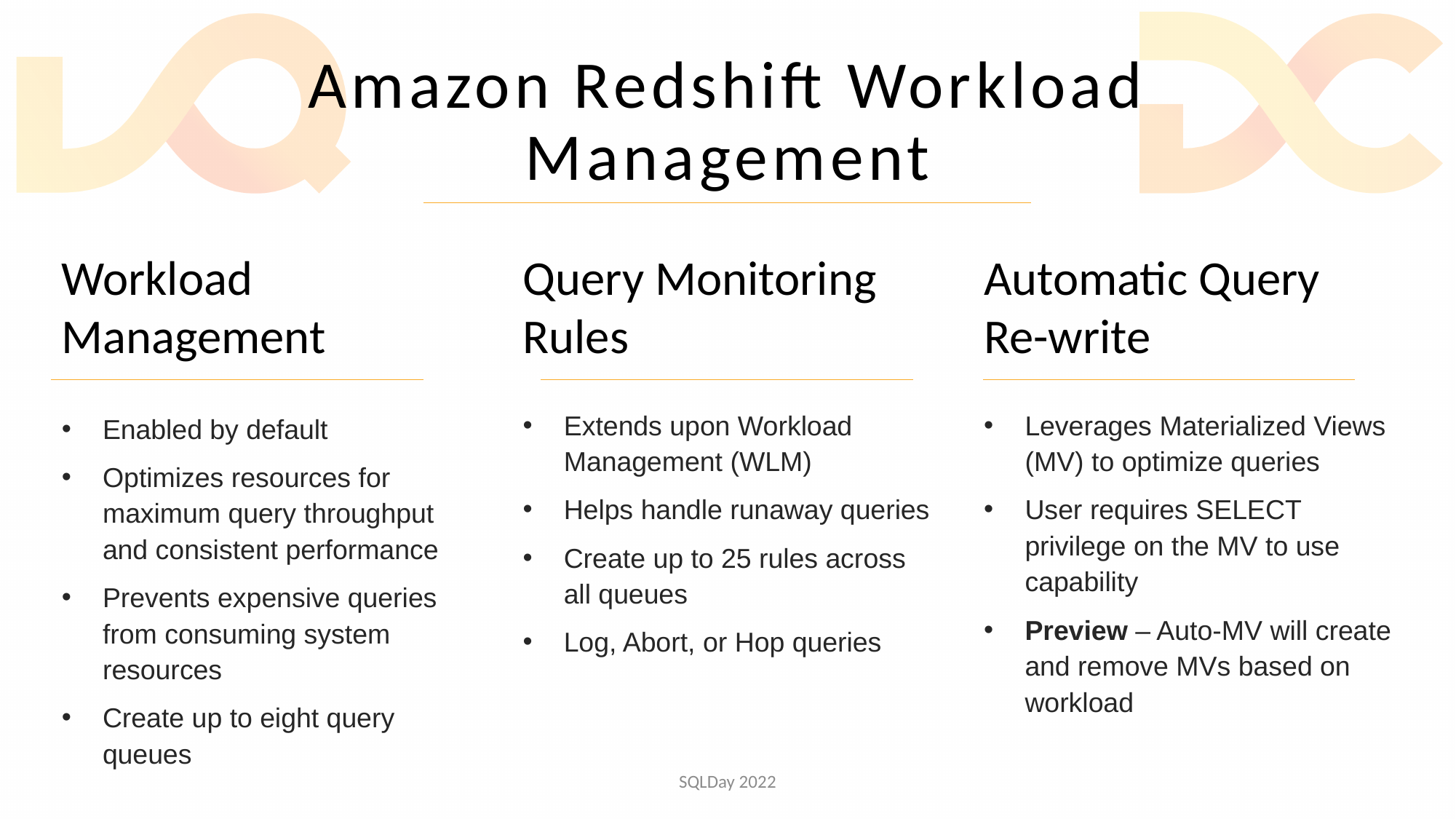

# Amazon Redshift Workload Management
Workload Management

Enabled by default
Optimizes resources for maximum query throughput and consistent performance
Prevents expensive queries from consuming system resources
Create up to eight query queues
Query Monitoring Rules

Extends upon Workload Management (WLM)
Helps handle runaway queries
Create up to 25 rules across all queues
Log, Abort, or Hop queries

Automatic Query Re-write

Leverages Materialized Views (MV) to optimize queries
User requires SELECT privilege on the MV to use capability
Preview – Auto-MV will create and remove MVs based on workload

SQLDay 2022